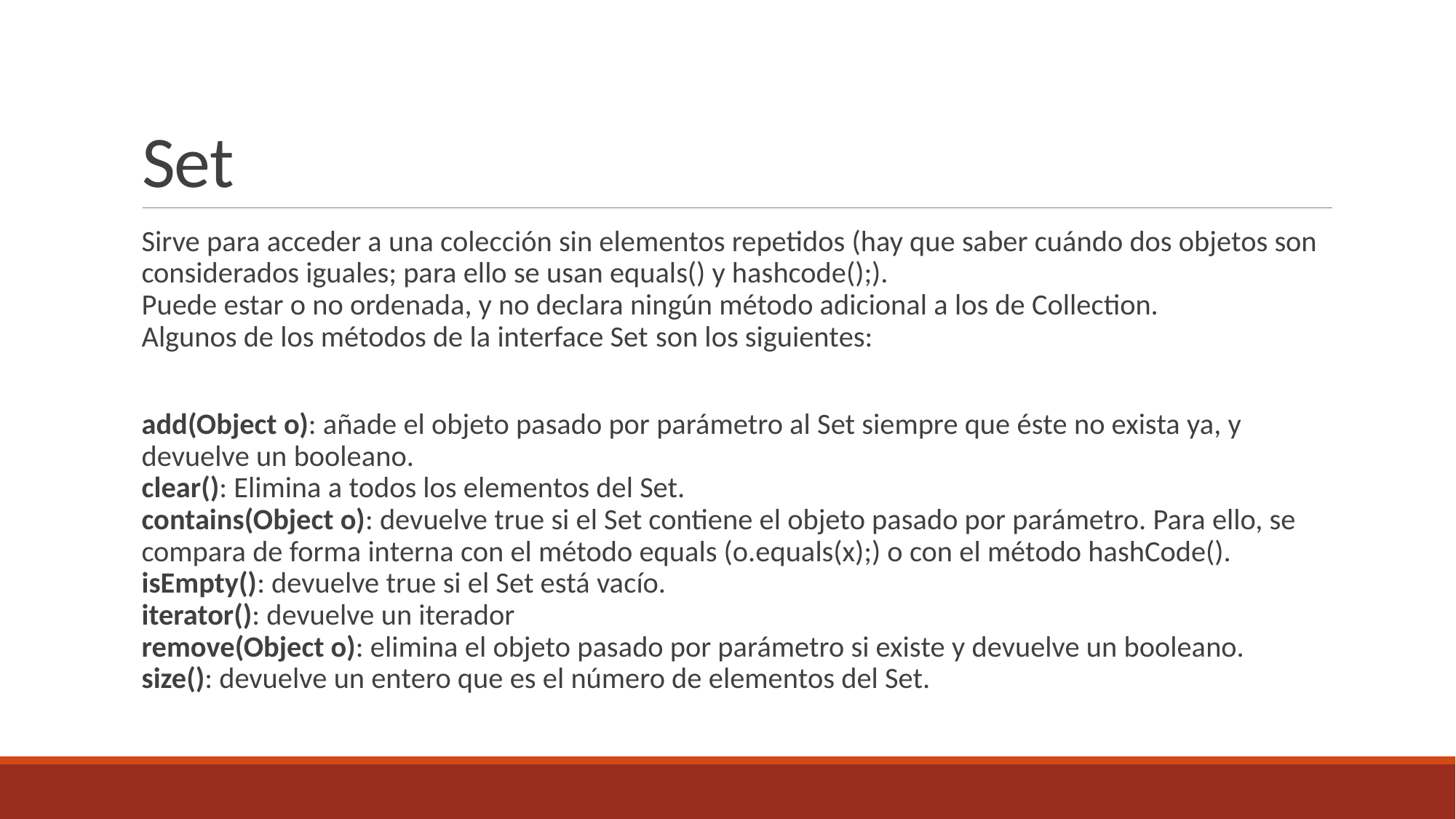

# Set
Sirve para acceder a una colección sin elementos repetidos (hay que saber cuándo dos objetos son considerados iguales; para ello se usan equals() y hashcode();).
Puede estar o no ordenada, y no declara ningún método adicional a los de Collection.
Algunos de los métodos de la interface Set son los siguientes:
add(Object o): añade el objeto pasado por parámetro al Set siempre que éste no exista ya, y devuelve un booleano.
clear(): Elimina a todos los elementos del Set.
contains(Object o): devuelve true si el Set contiene el objeto pasado por parámetro. Para ello, se compara de forma interna con el método equals (o.equals(x);) o con el método hashCode().
isEmpty(): devuelve true si el Set está vacío.
iterator(): devuelve un iterador
remove(Object o): elimina el objeto pasado por parámetro si existe y devuelve un booleano.
size(): devuelve un entero que es el número de elementos del Set.